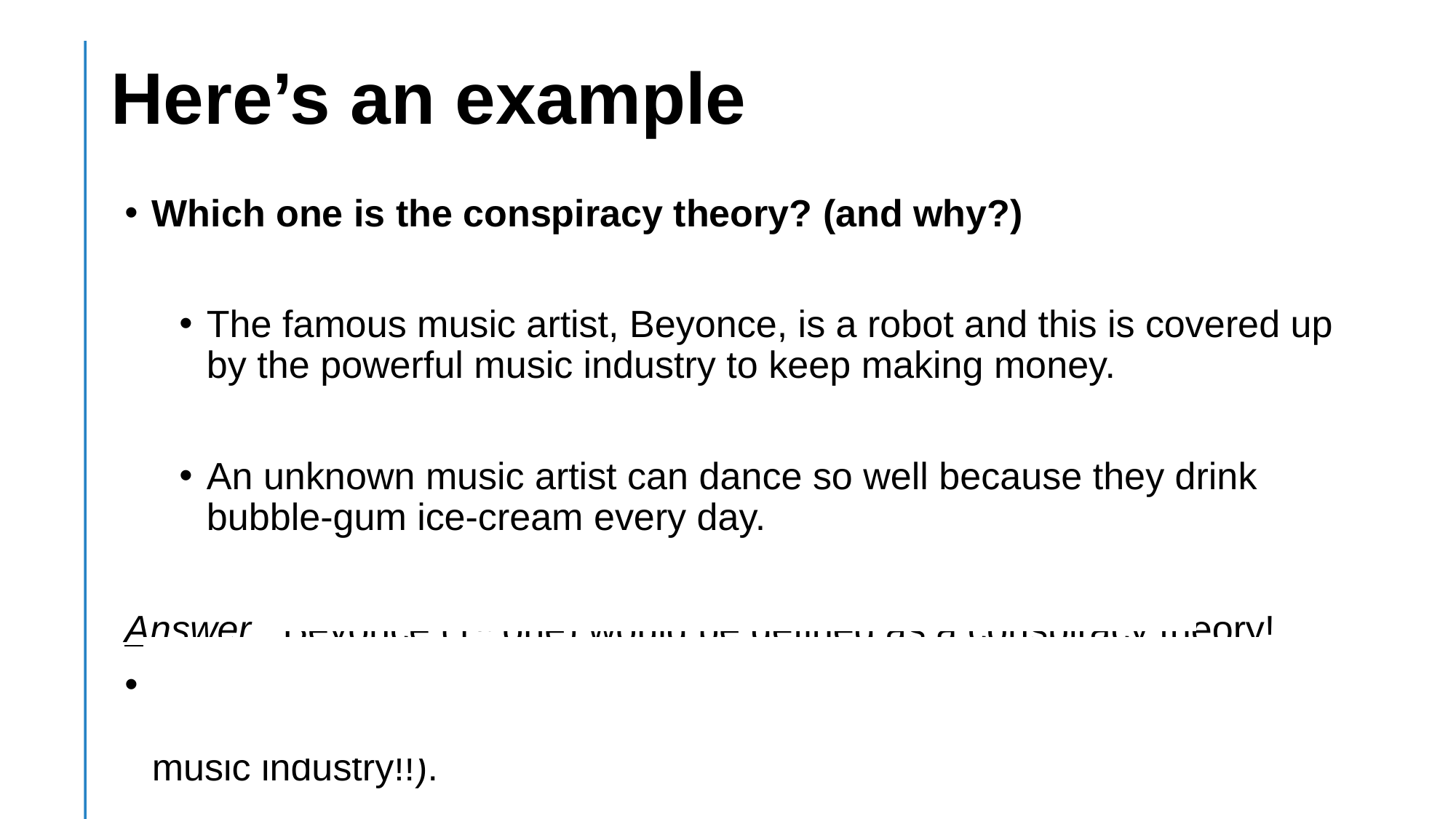

# Here’s an example
Which one is the conspiracy theory? (and why?)

The famous music artist, Beyonce, is a robot and this is covered up by the powerful music industry to keep making money.

An unknown music artist can dance so well because they drink bubble-gum ice-cream every day.

Answer:  Beyonce (1st one) would be defined as a conspiracy theory!
Make sure you look out for key ingredients – big event/topic (Beyonce – a celebrity!!); in secret (covered up!!); powerful group (powerful music industry!!).